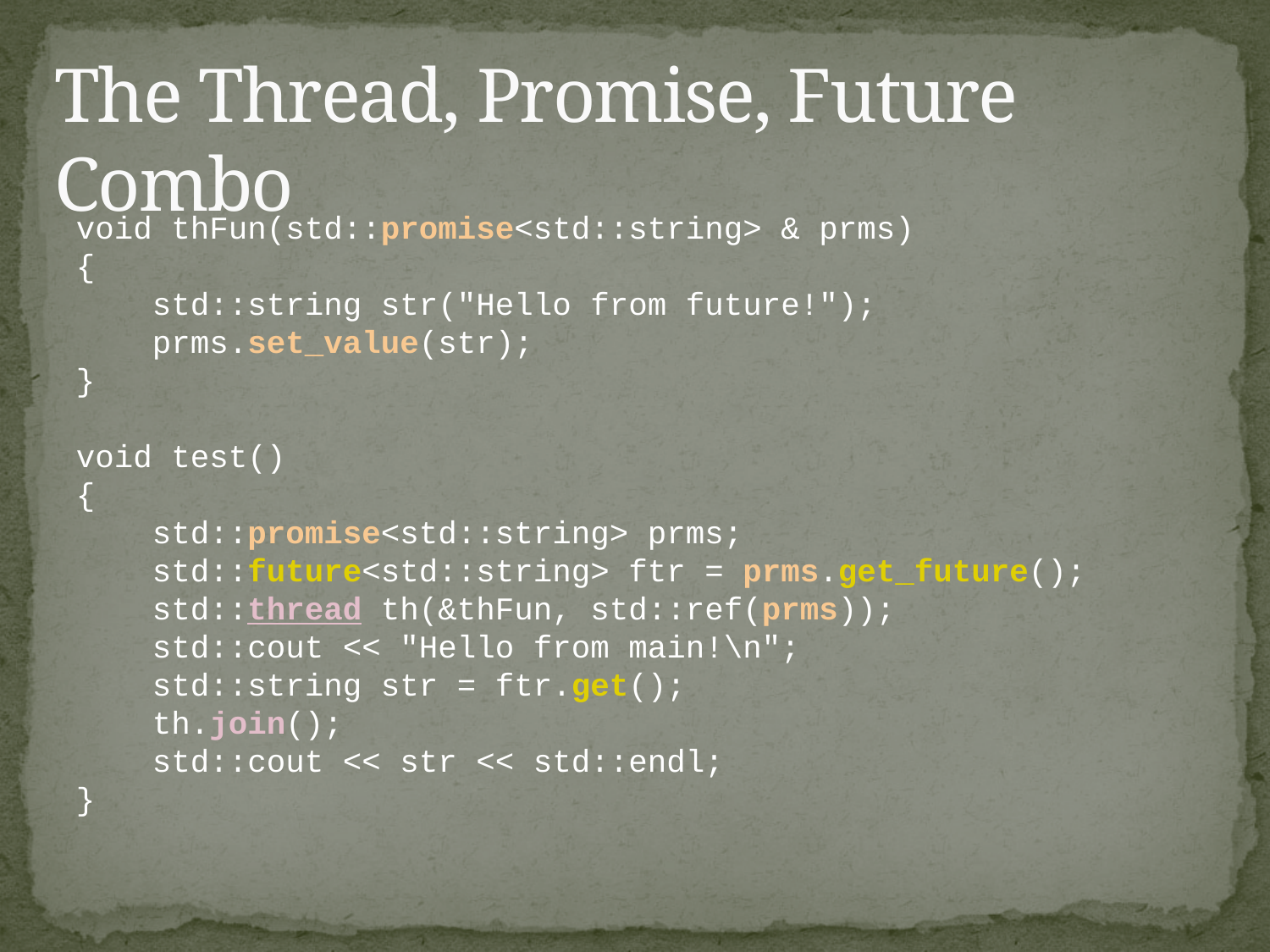

The Thread, Promise, Future Combo
void thFun(std::promise<std::string> & prms)
{
    std::string str("Hello from future!");
    prms.set_value(str);
}

void test()
{
    std::promise<std::string> prms;
    std::future<std::string> ftr = prms.get_future();
    std::thread th(&thFun, std::ref(prms));
    std::cout << "Hello from main!\n";
    std::string str = ftr.get();
    th.join();
    std::cout << str << std::endl;
}